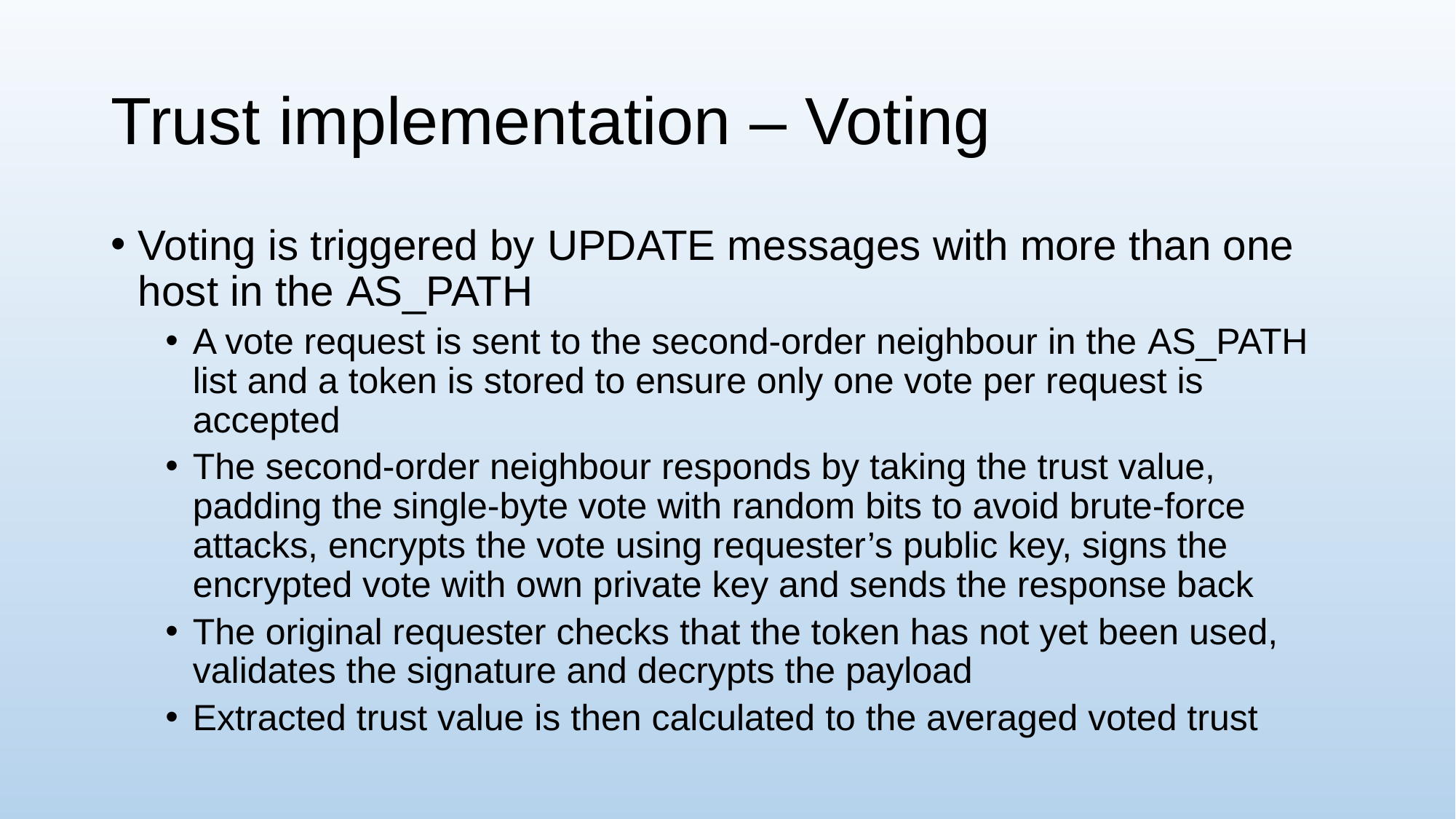

# Trust implementation – Voting
Voting is triggered by UPDATE messages with more than one host in the AS_PATH
A vote request is sent to the second-order neighbour in the AS_PATH list and a token is stored to ensure only one vote per request is accepted
The second-order neighbour responds by taking the trust value, padding the single-byte vote with random bits to avoid brute-force attacks, encrypts the vote using requester’s public key, signs the encrypted vote with own private key and sends the response back
The original requester checks that the token has not yet been used, validates the signature and decrypts the payload
Extracted trust value is then calculated to the averaged voted trust